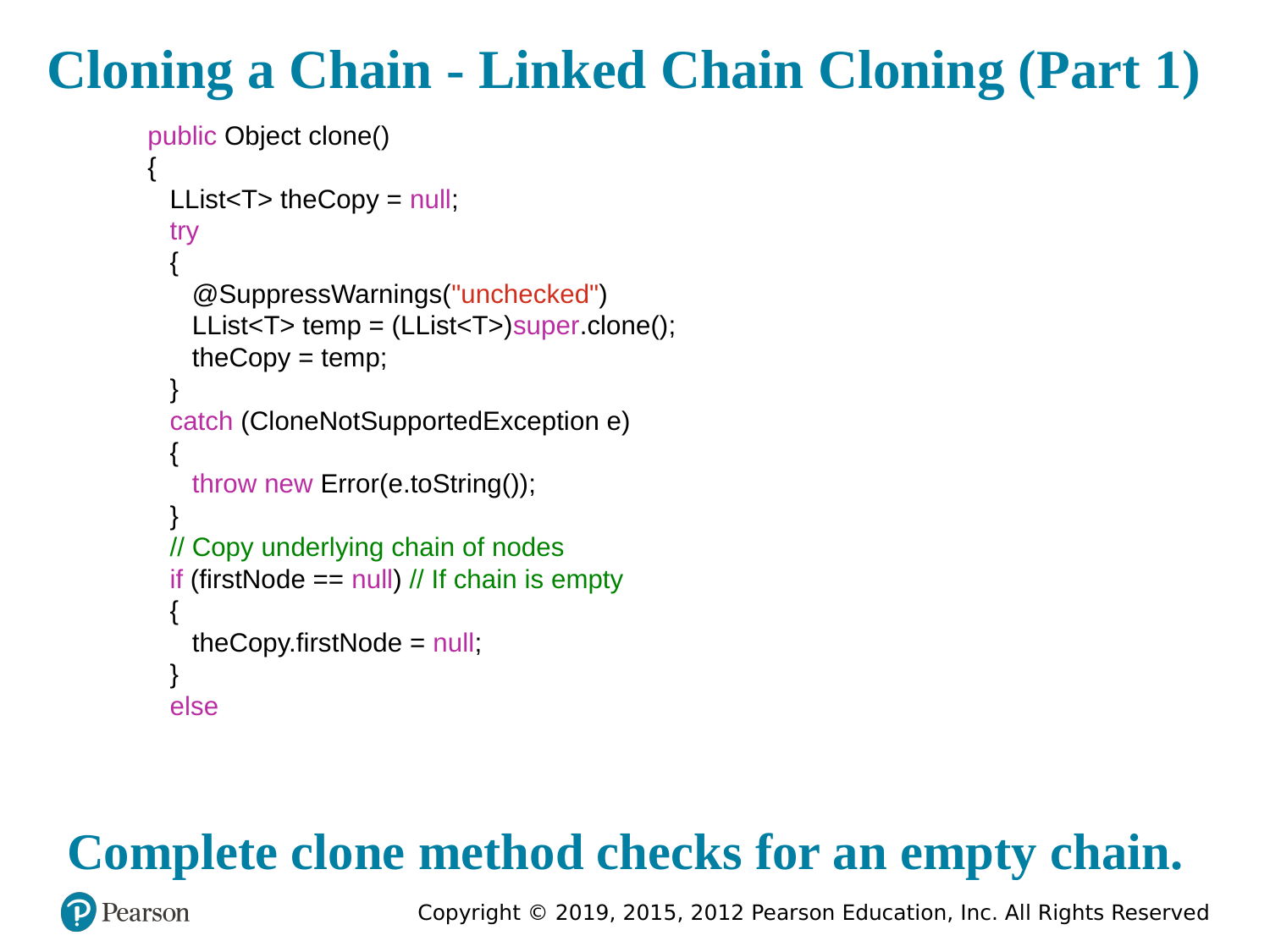

# Cloning a Chain - Linked Chain Cloning (Part 1)
public Object clone()
{
   LList<T> theCopy = null;
   try
   {
      @SuppressWarnings("unchecked")
      LList<T> temp = (LList<T>)super.clone();
      theCopy = temp;
   }
   catch (CloneNotSupportedException e)
   {
      throw new Error(e.toString());
   }
   // Copy underlying chain of nodes
   if (firstNode == null) // If chain is empty
   {
      theCopy.firstNode = null;
   }
   else
Complete clone method checks for an empty chain.